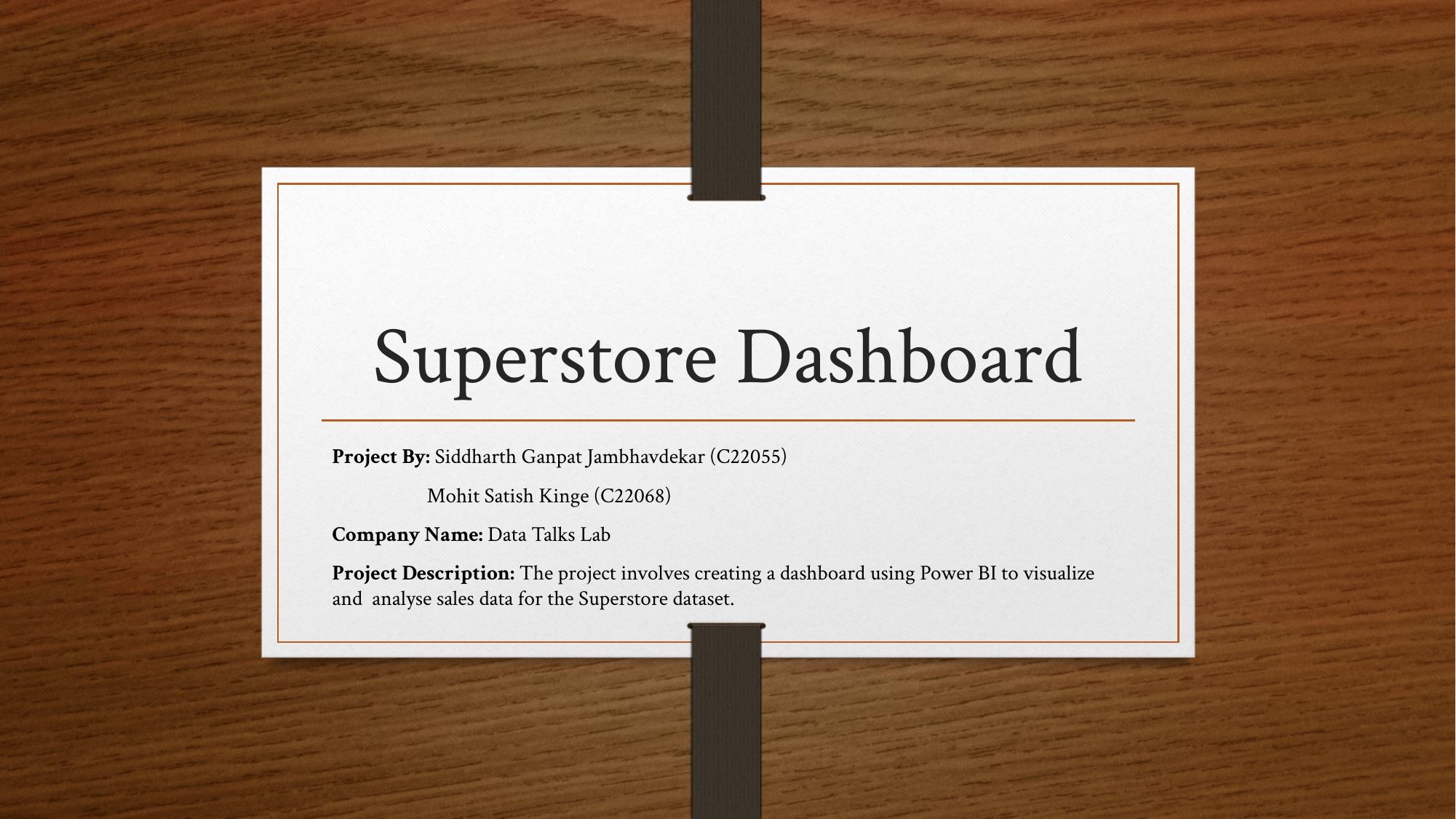

# Superstore Dashboard
Project By: Siddharth Ganpat Jambhavdekar (C22055)
                    Mohit Satish Kinge (C22068)
Company Name: Data Talks Lab
Project Description: The project involves creating a dashboard using Power BI to visualize and  analyse sales data for the Superstore dataset.